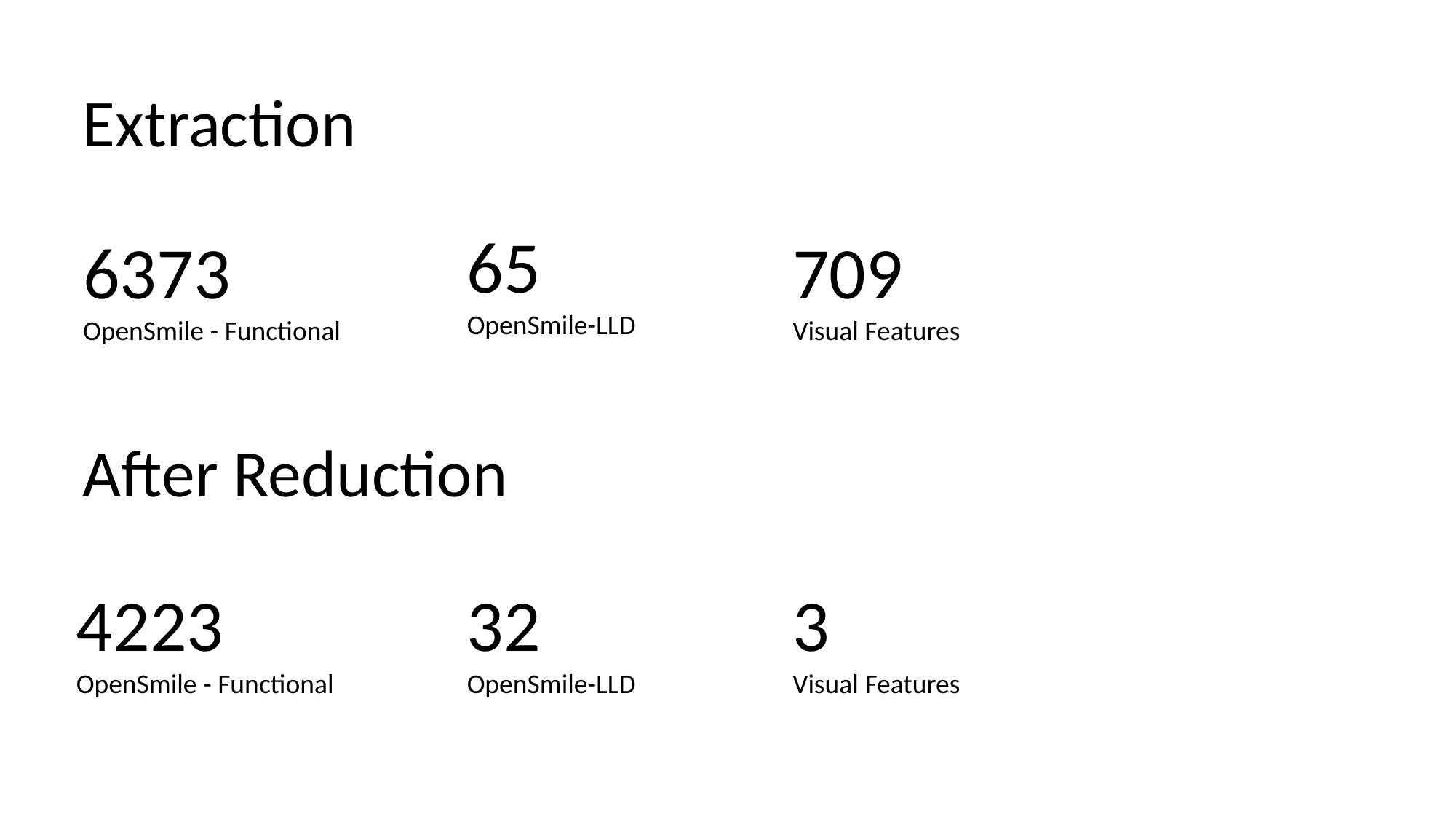

# Extraction
65
OpenSmile-LLD
6373
OpenSmile - Functional
709
Visual Features
After Reduction
4223
OpenSmile - Functional

32
OpenSmile-LLD

3
Visual Features